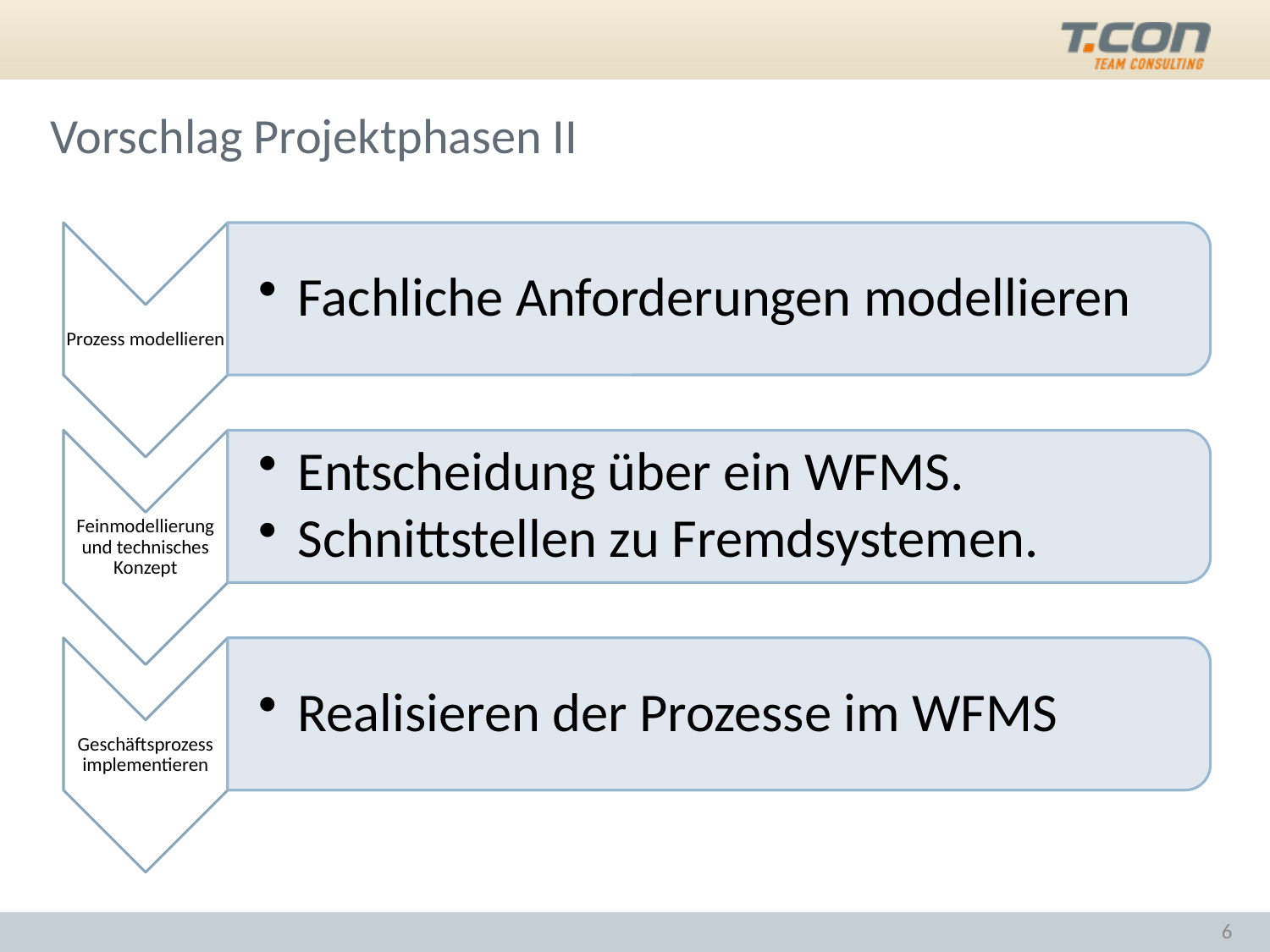

# Vorschlag Projektphasen II
Prozess modellieren
Fachliche Anforderungen modellieren
Feinmodellierung und technisches Konzept
Entscheidung über ein WFMS.
Schnittstellen zu Fremdsystemen.
Geschäftsprozess implementieren
Realisieren der Prozesse im WFMS
6